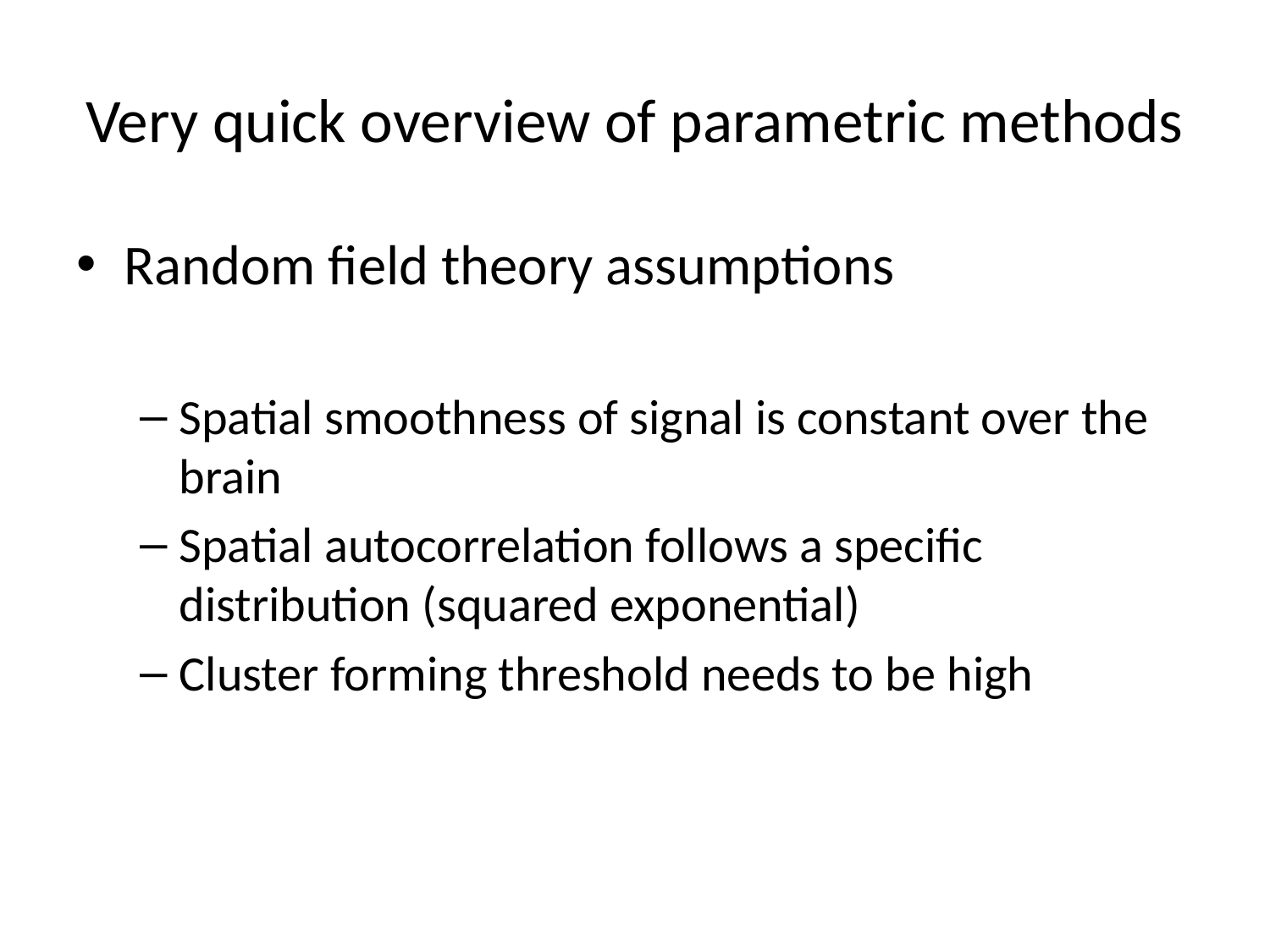

# Very quick overview of parametric methods
Random field theory assumptions

Spatial smoothness of signal is constant over the brain
Spatial autocorrelation follows a specific distribution (squared exponential)
Cluster forming threshold needs to be high